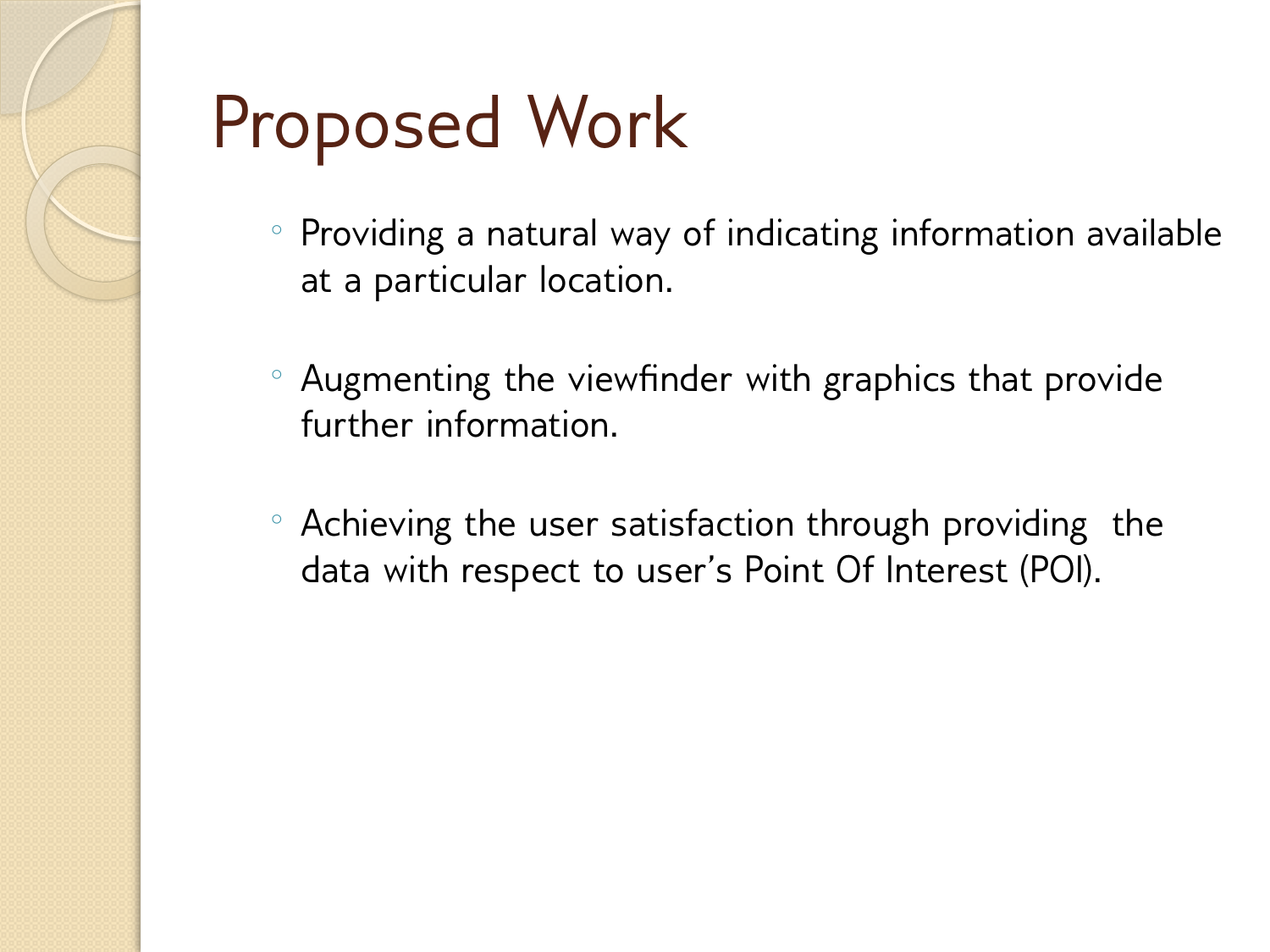

# Proposed Work
Providing a natural way of indicating information available at a particular location.
Augmenting the viewﬁnder with graphics that provide further information.
Achieving the user satisfaction through providing  the data with respect to user’s Point Of Interest (POI).